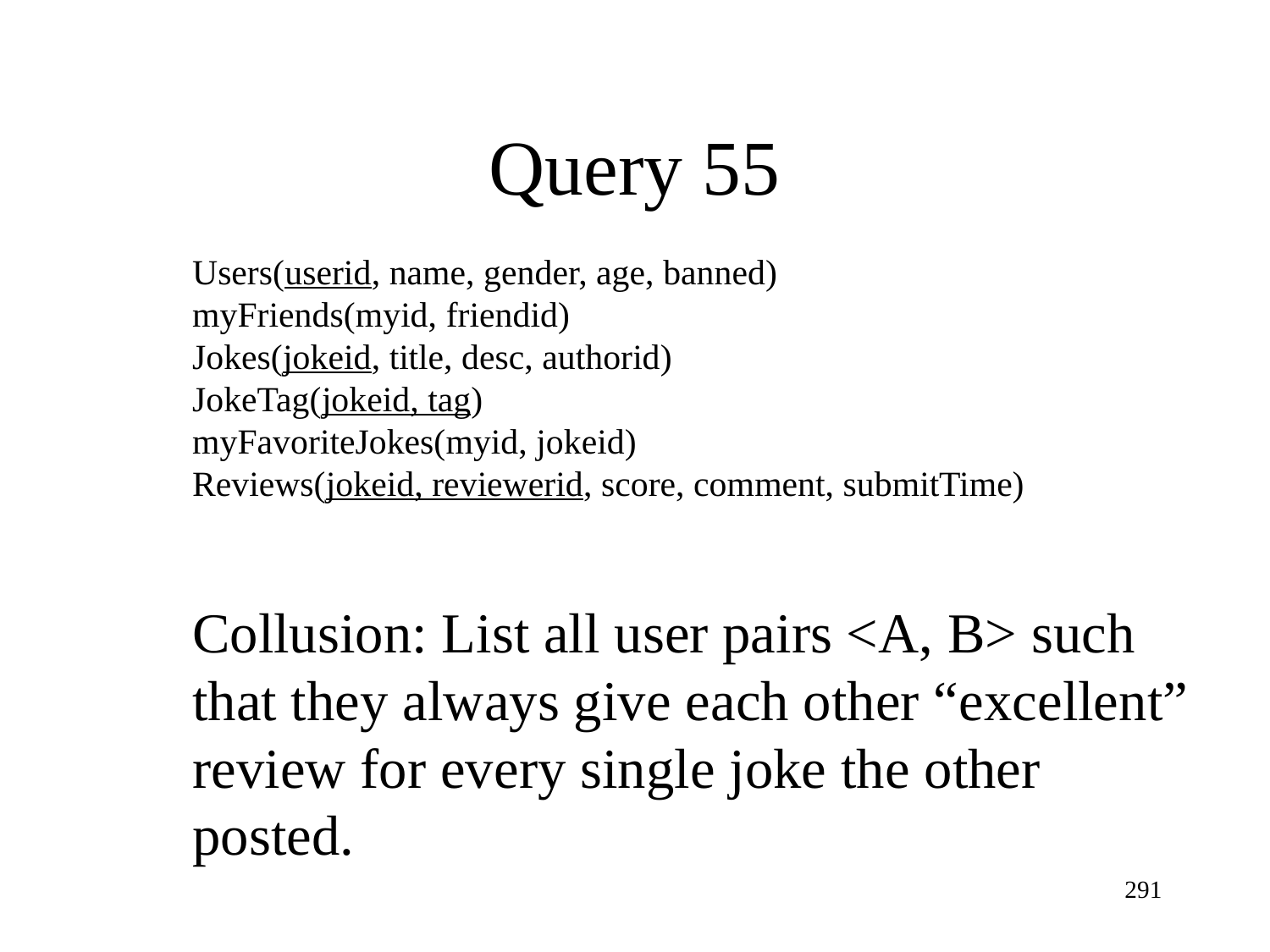

Query 55
Users(userid, name, gender, age, banned)
myFriends(myid, friendid)
Jokes(jokeid, title, desc, authorid)
JokeTag(jokeid, tag)
myFavoriteJokes(myid, jokeid)
Reviews(jokeid, reviewerid, score, comment, submitTime)
Collusion: List all user pairs <A, B> such that they always give each other “excellent” review for every single joke the other posted.
291